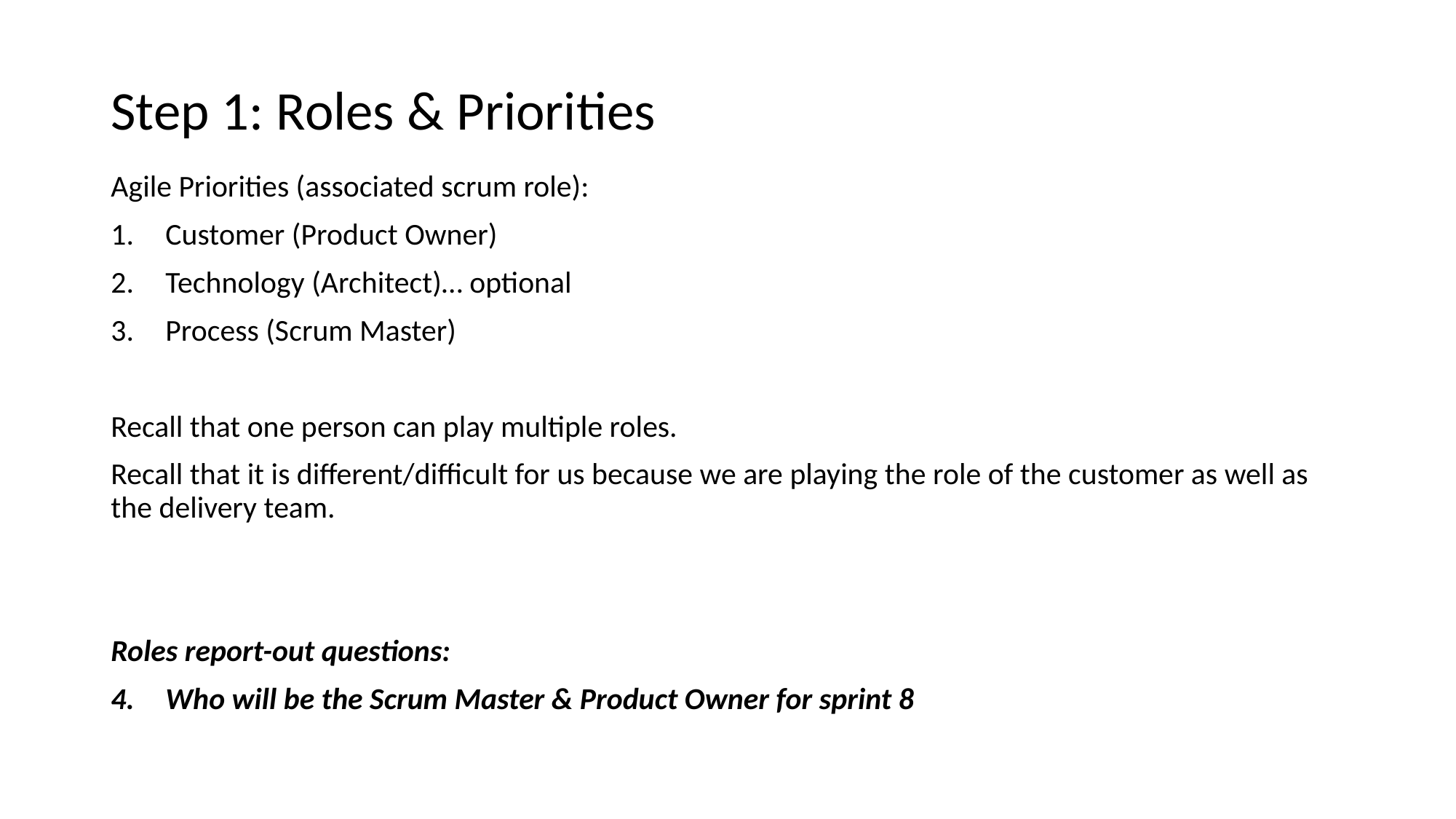

# Step 1: Roles & Priorities
Agile Priorities (associated scrum role):
Customer (Product Owner)
Technology (Architect)… optional
Process (Scrum Master)

Recall that one person can play multiple roles.
Recall that it is different/difficult for us because we are playing the role of the customer as well as the delivery team.

Roles report-out questions:
Who will be the Scrum Master & Product Owner for sprint 8